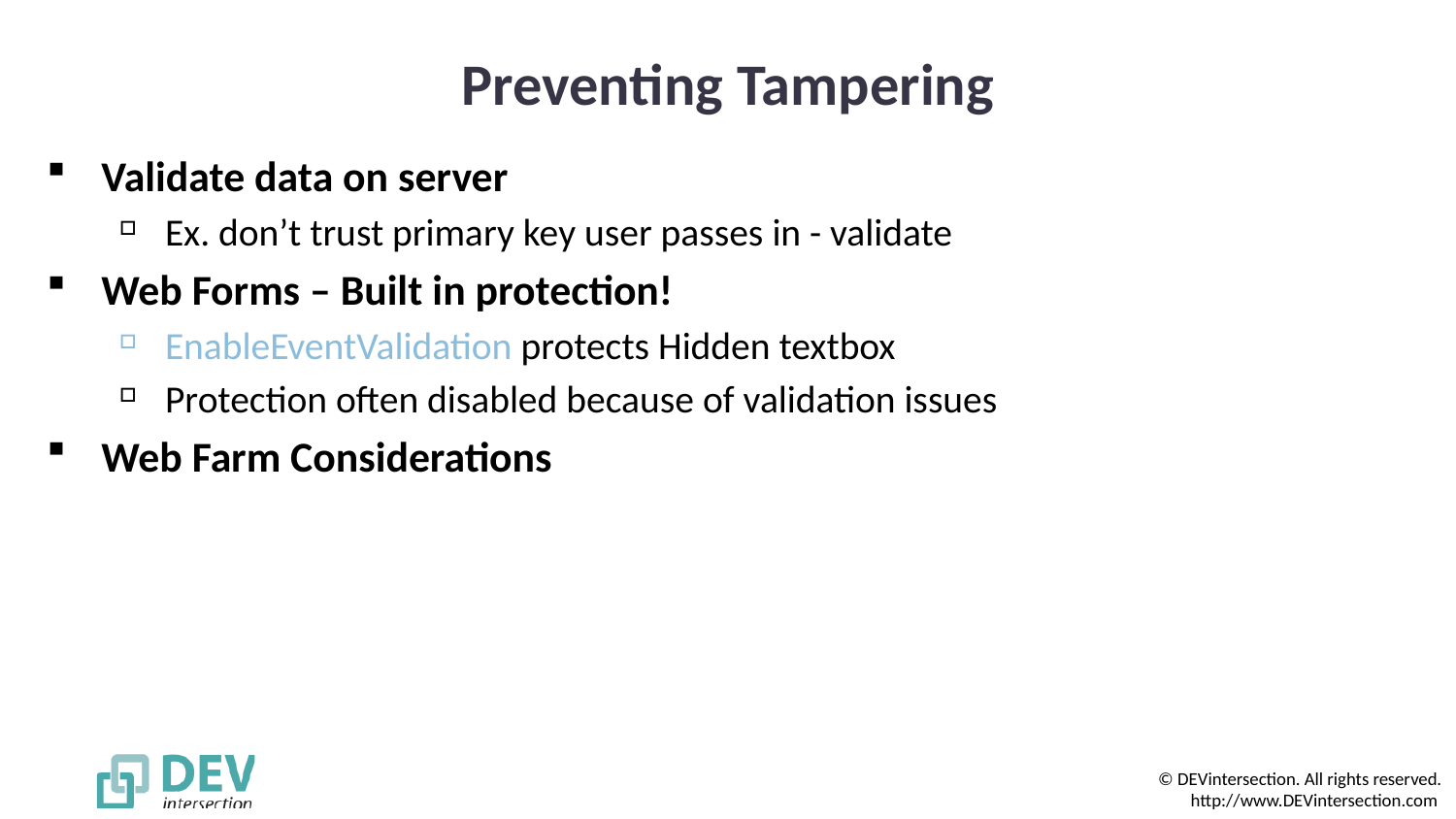

# Preventing Tampering
Validate data on server
Ex. don’t trust primary key user passes in - validate
Web Forms – Built in protection!
EnableEventValidation protects Hidden textbox
Protection often disabled because of validation issues
Web Farm Considerations